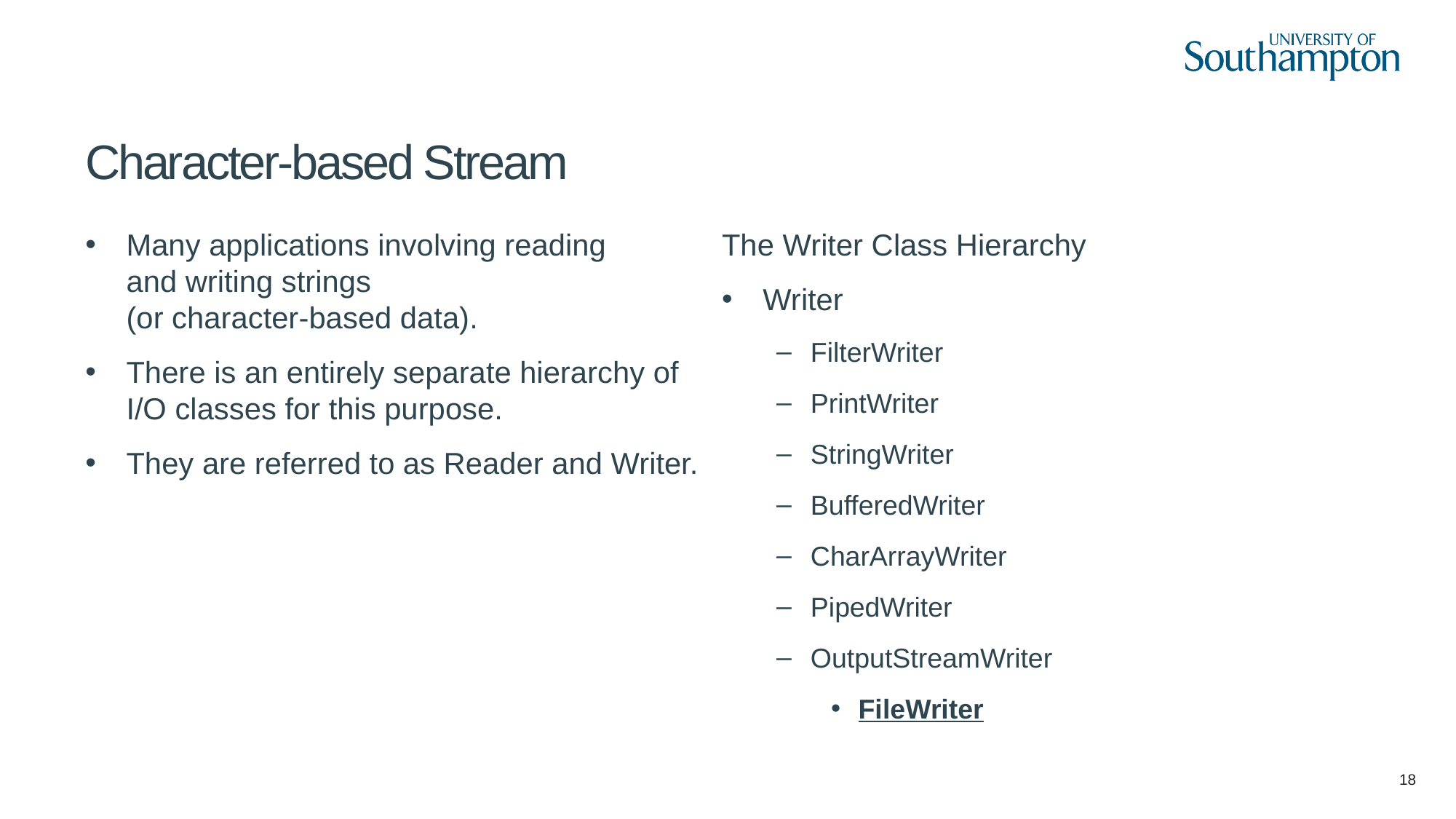

# Character-based Stream
Many applications involving reading
and writing strings
(or character-based data).
There is an entirely separate hierarchy of I/O classes for this purpose.
They are referred to as Reader and Writer.

The Writer Class Hierarchy
Writer
FilterWriter
PrintWriter
StringWriter
BufferedWriter
CharArrayWriter
PipedWriter
OutputStreamWriter
FileWriter